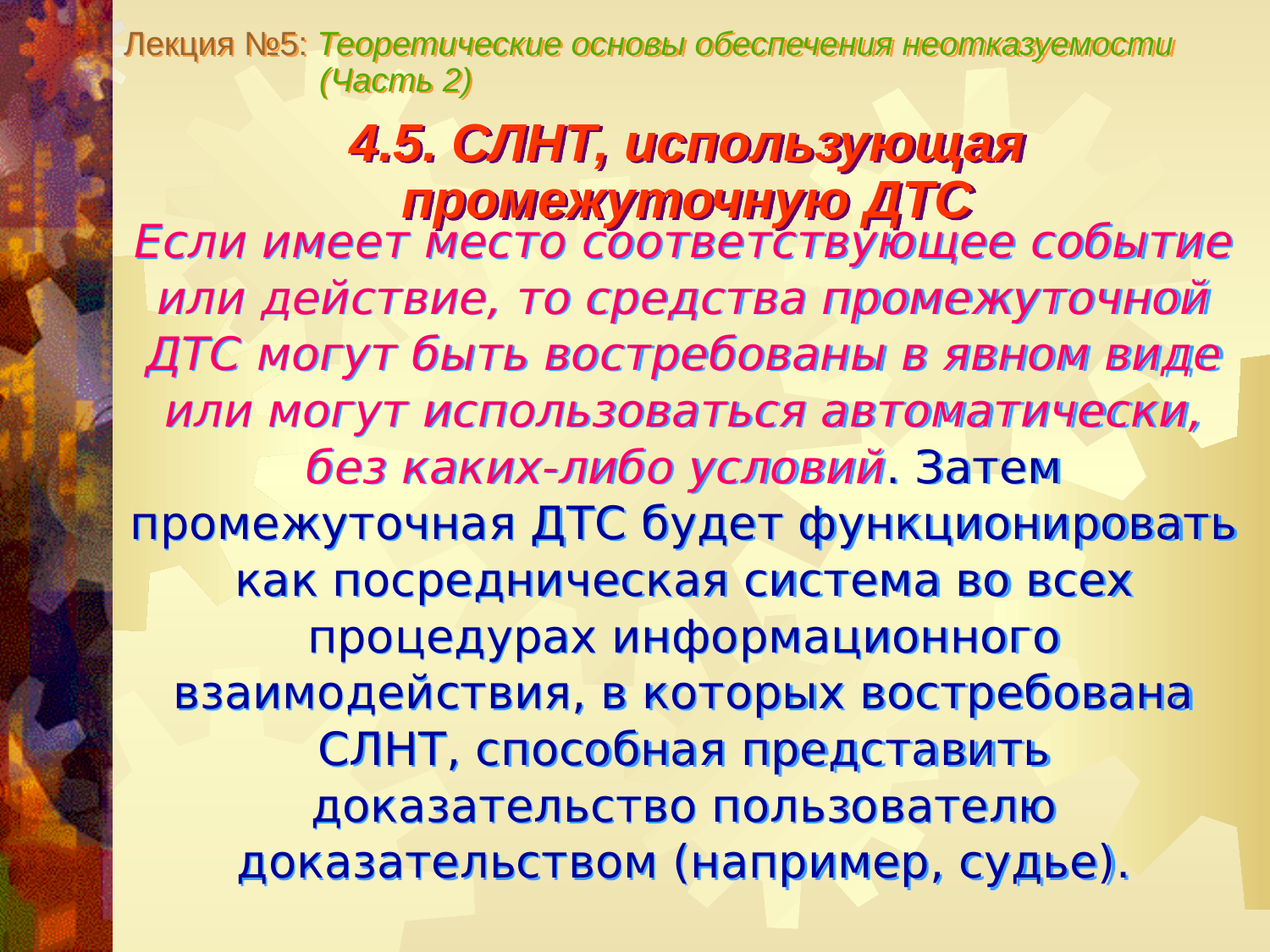

Лекция №5: Теоретические основы обеспечения неотказуемости
                       (Часть 2)
4.5. СЛНТ, использующая
промежуточную ДТС
Если имеет место соответствующее событие или действие, то средства промежуточной ДТС могут быть востребованы в явном виде или могут использоваться автоматически, без каких-либо условий. Затем промежуточная ДТС будет функционировать как посредническая система во всех процедурах информационного взаимодействия, в которых востребована СЛНТ, способная представить доказательство пользователю доказательством (например, судье).